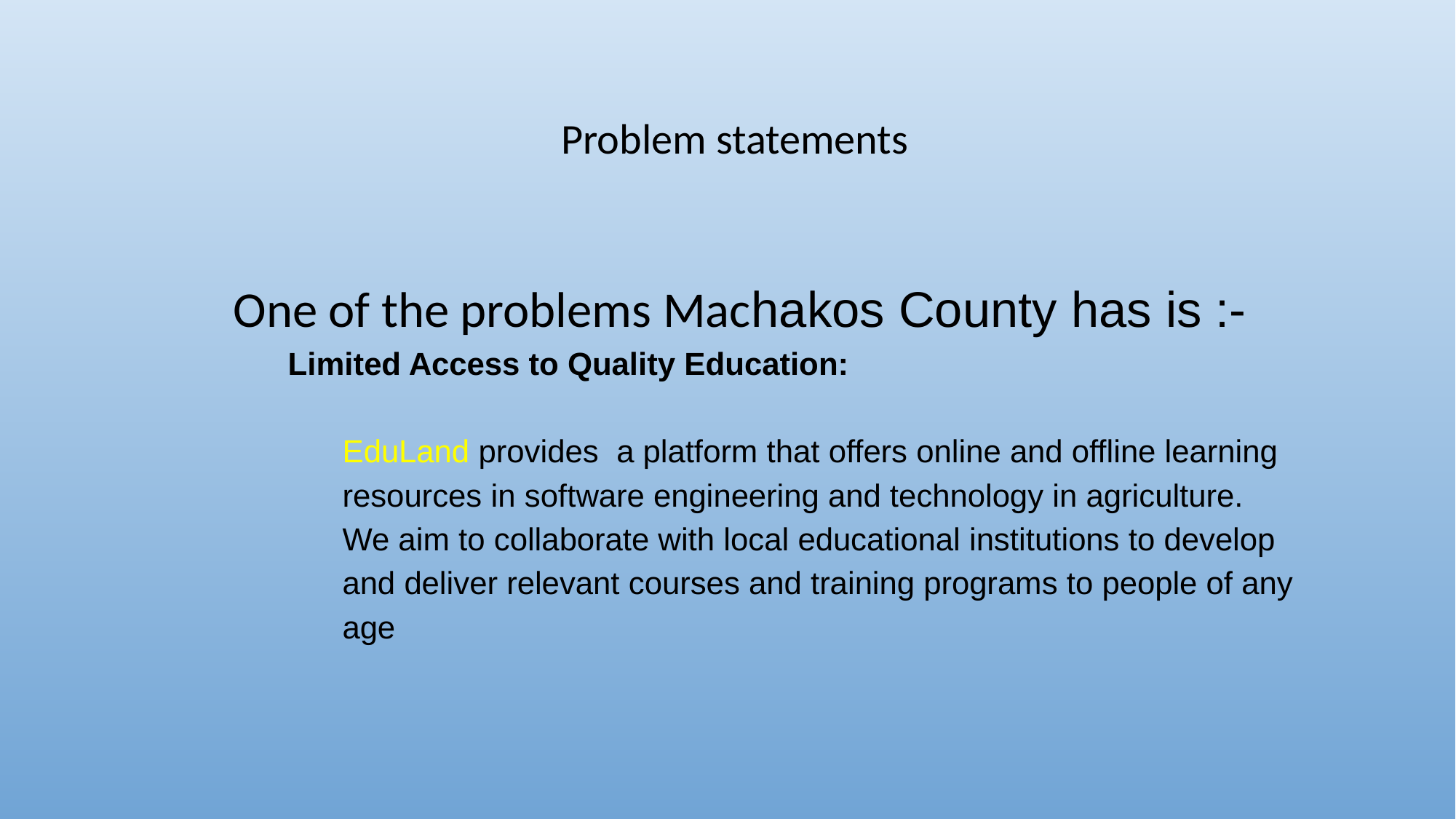

Problem statements
One of the problems Machakos County has is :-
Limited Access to Quality Education:

EduLand provides  a platform that offers online and offline learning resources in software engineering and technology in agriculture.
We aim to collaborate with local educational institutions to develop and deliver relevant courses and training programs to people of any age